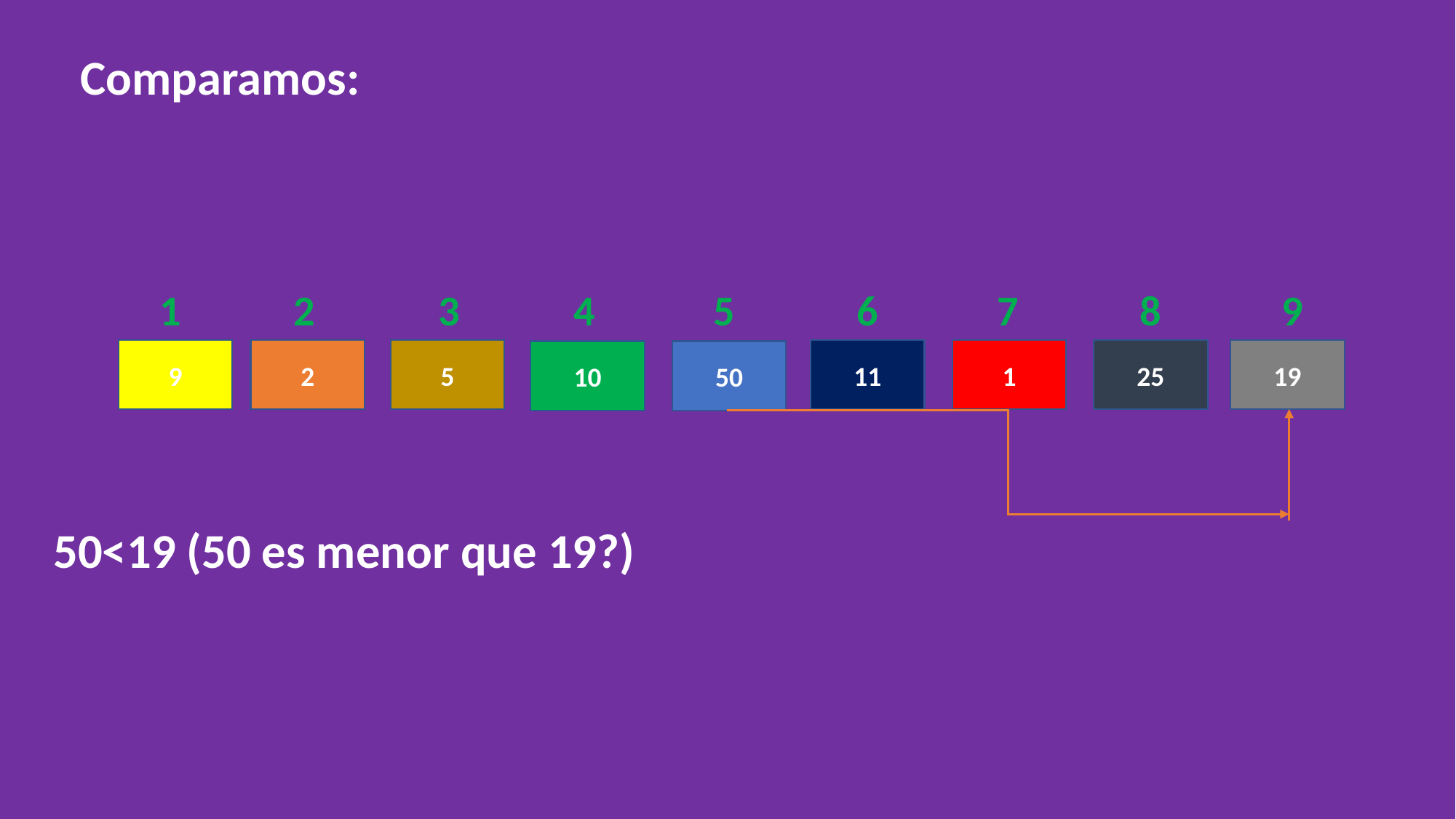

Comparamos:
3
1
2
4
5
6
7
8
9
9
25
19
11
1
2
5
10
50
50<19 (50 es menor que 19?)